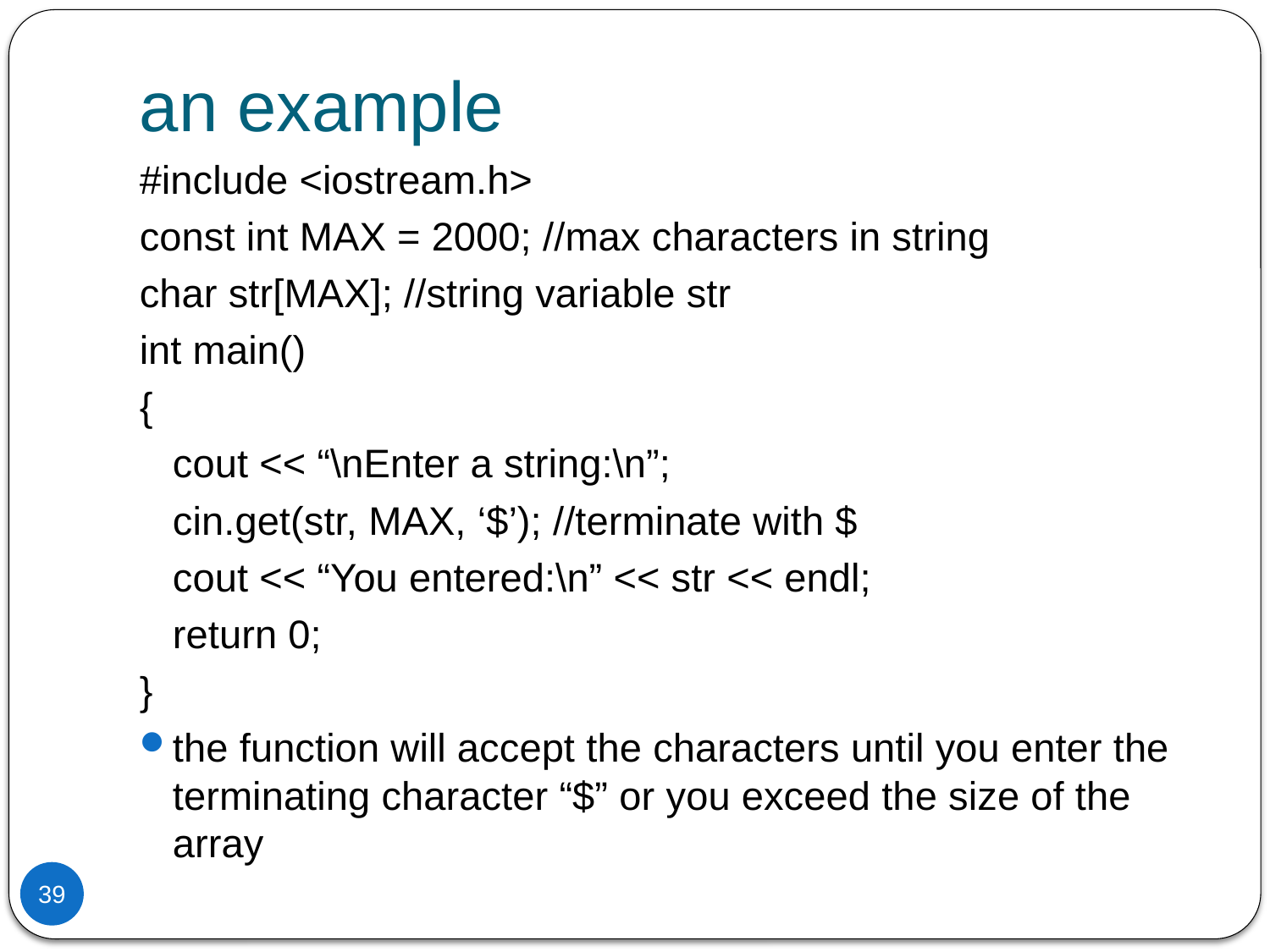

# an example
#include <iostream.h>
const int MAX = 2000; //max characters in string
char str[MAX]; //string variable str
int main()
{
	cout << “\nEnter a string:\n”;
	cin.get(str, MAX, ‘$’); //terminate with $
	cout << “You entered:\n” << str << endl;
	return 0;
}
the function will accept the characters until you enter the terminating character “$” or you exceed the size of the array
39